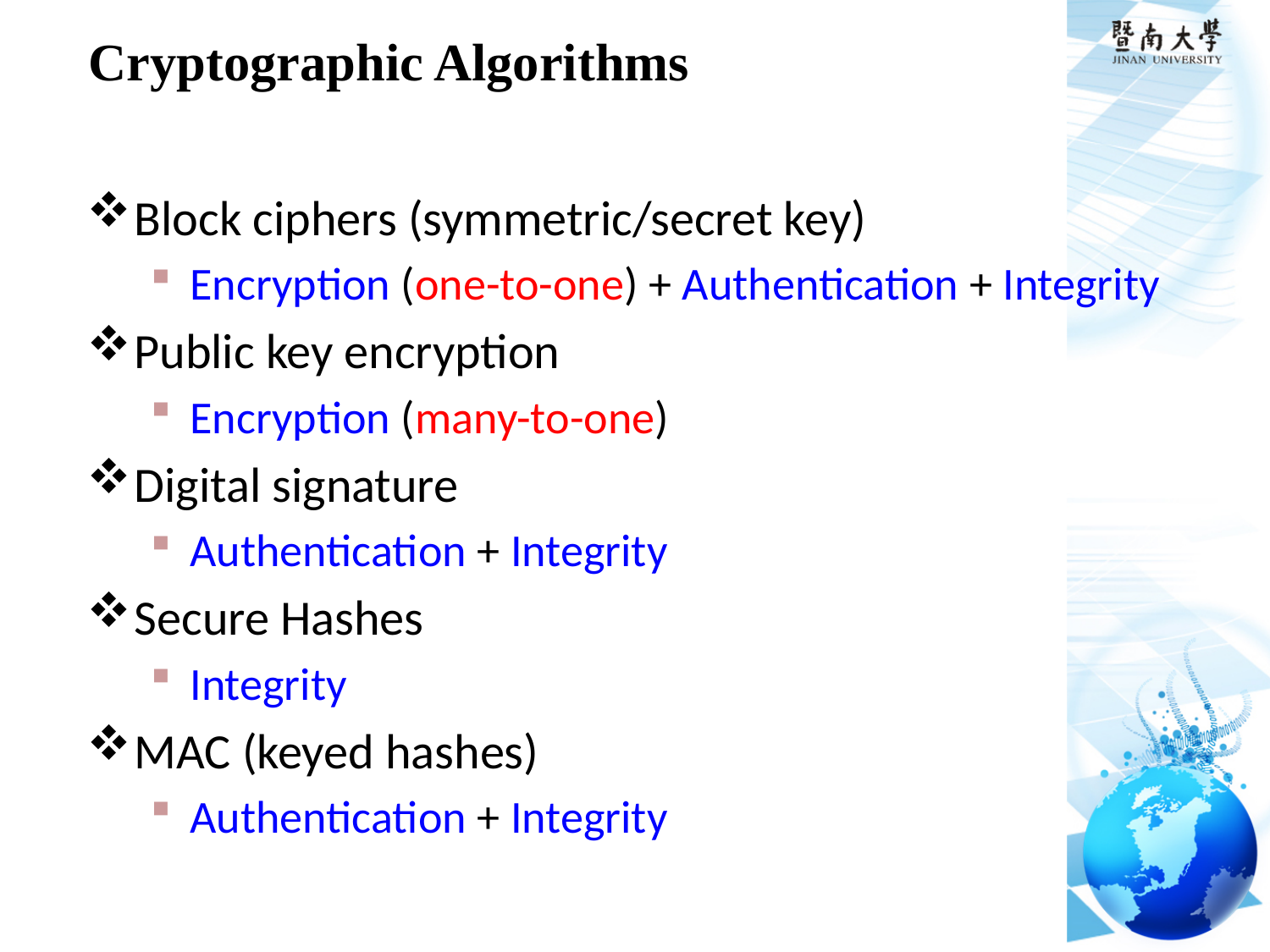

# Cryptographic Algorithms
Block ciphers (symmetric/secret key)
Encryption (one-to-one) + Authentication + Integrity
Public key encryption
Encryption (many-to-one)
Digital signature
Authentication + Integrity
Secure Hashes
Integrity
MAC (keyed hashes)
Authentication + Integrity